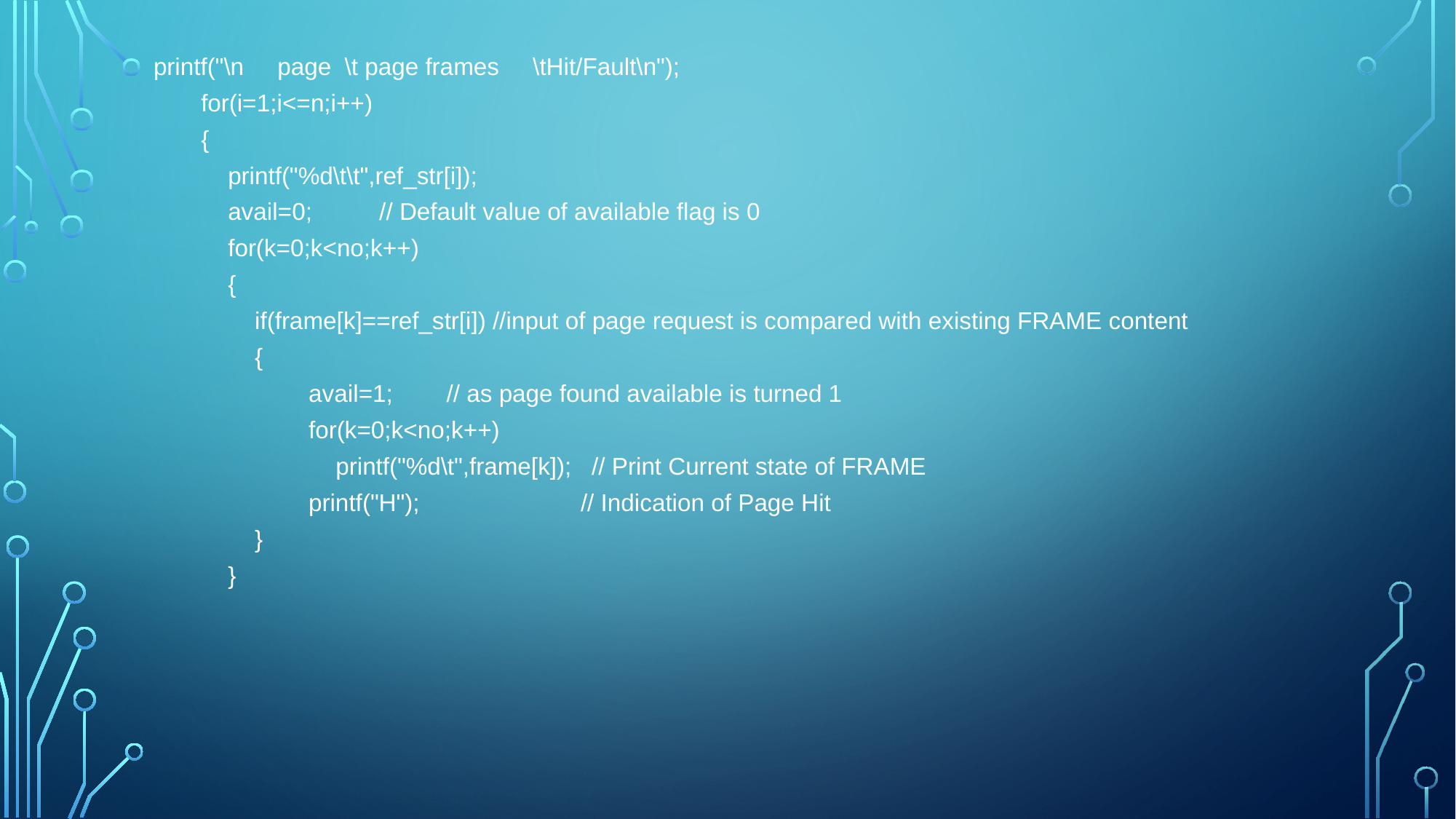

printf("\n     page  \t page frames     \tHit/Fault\n");
        for(i=1;i<=n;i++)
        {
            printf("%d\t\t",ref_str[i]);
            avail=0;          // Default value of available flag is 0
            for(k=0;k<no;k++)
            {
                if(frame[k]==ref_str[i]) //input of page request is compared with existing FRAME content
                {
                        avail=1;        // as page found available is turned 1
                        for(k=0;k<no;k++)
                            printf("%d\t",frame[k]);   // Print Current state of FRAME
                        printf("H");                        // Indication of Page Hit
                }
            }